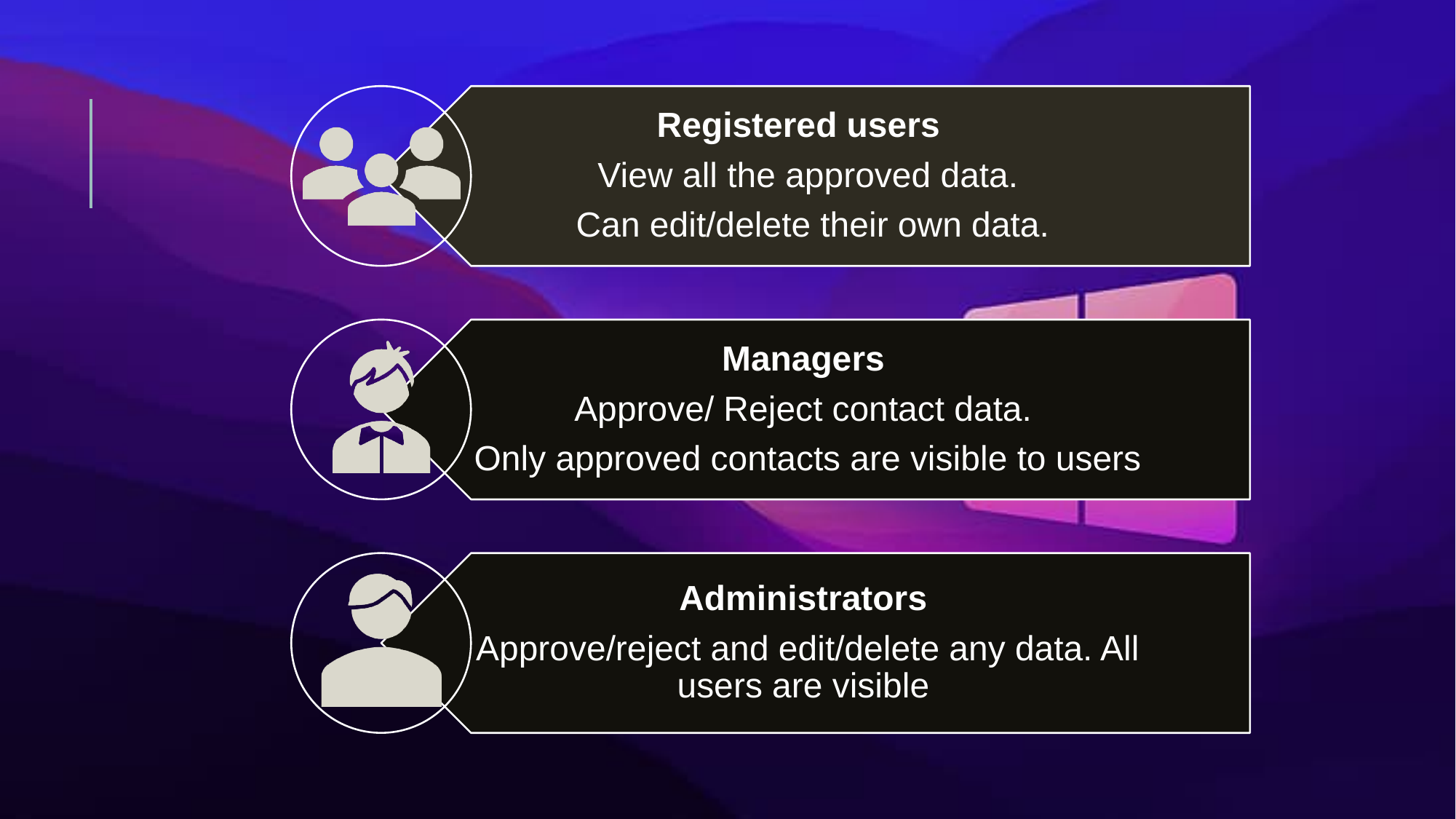

Registered users
View all the approved data.
 Can edit/delete their own data.
Managers
Approve/ Reject contact data.
Only approved contacts are visible to users
Administrators
Approve/reject and edit/delete any data. All users are visible